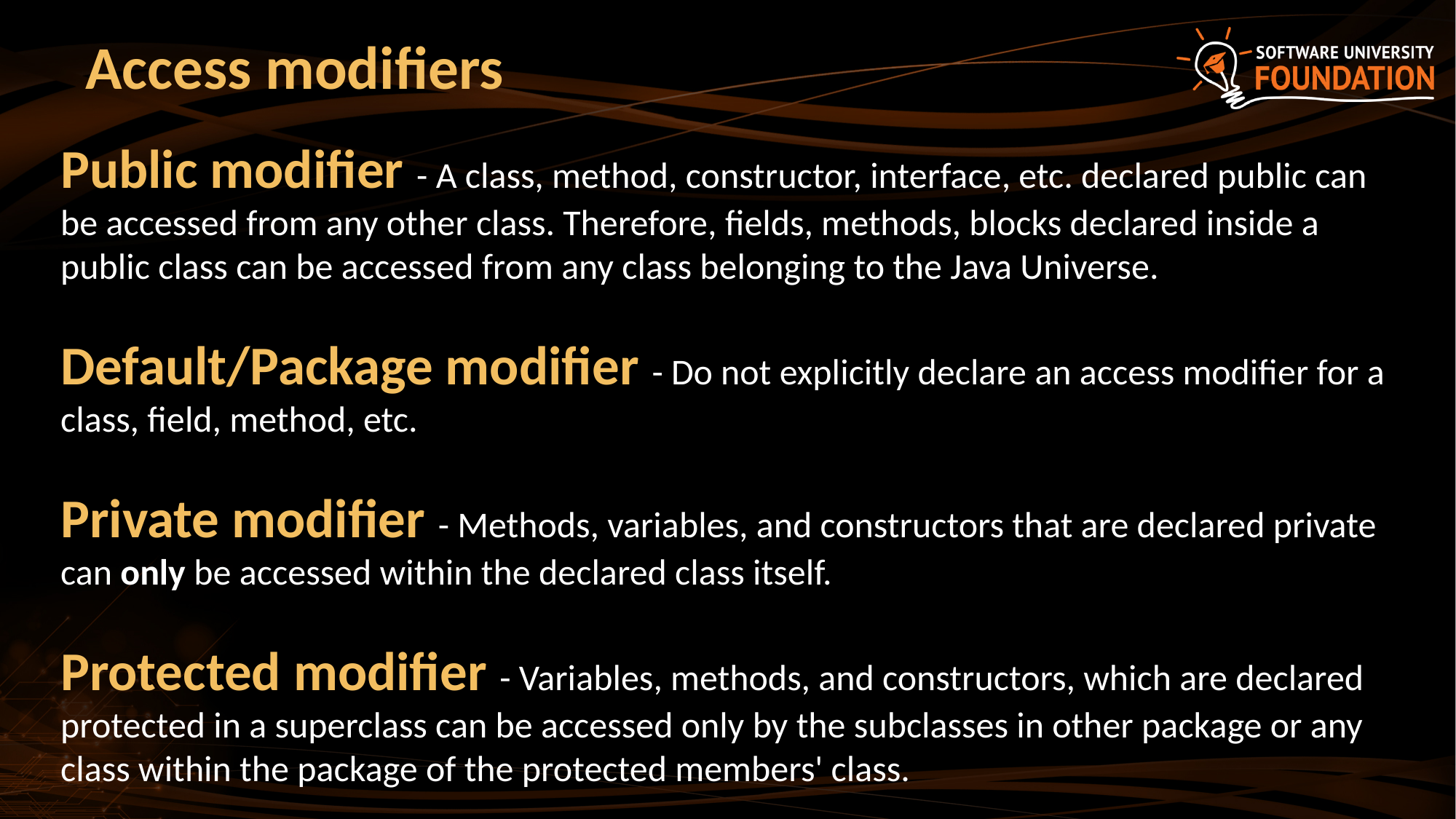

# Access modifiers
Public modifier - A class, method, constructor, interface, etc. declared public can be accessed from any other class. Therefore, fields, methods, blocks declared inside a public class can be accessed from any class belonging to the Java Universe.

Default/Package modifier - Do not explicitly declare an access modifier for a class, field, method, etc.

Private modifier - Methods, variables, and constructors that are declared private can only be accessed within the declared class itself.

Protected modifier - Variables, methods, and constructors, which are declared protected in a superclass can be accessed only by the subclasses in other package or any class within the package of the protected members' class.